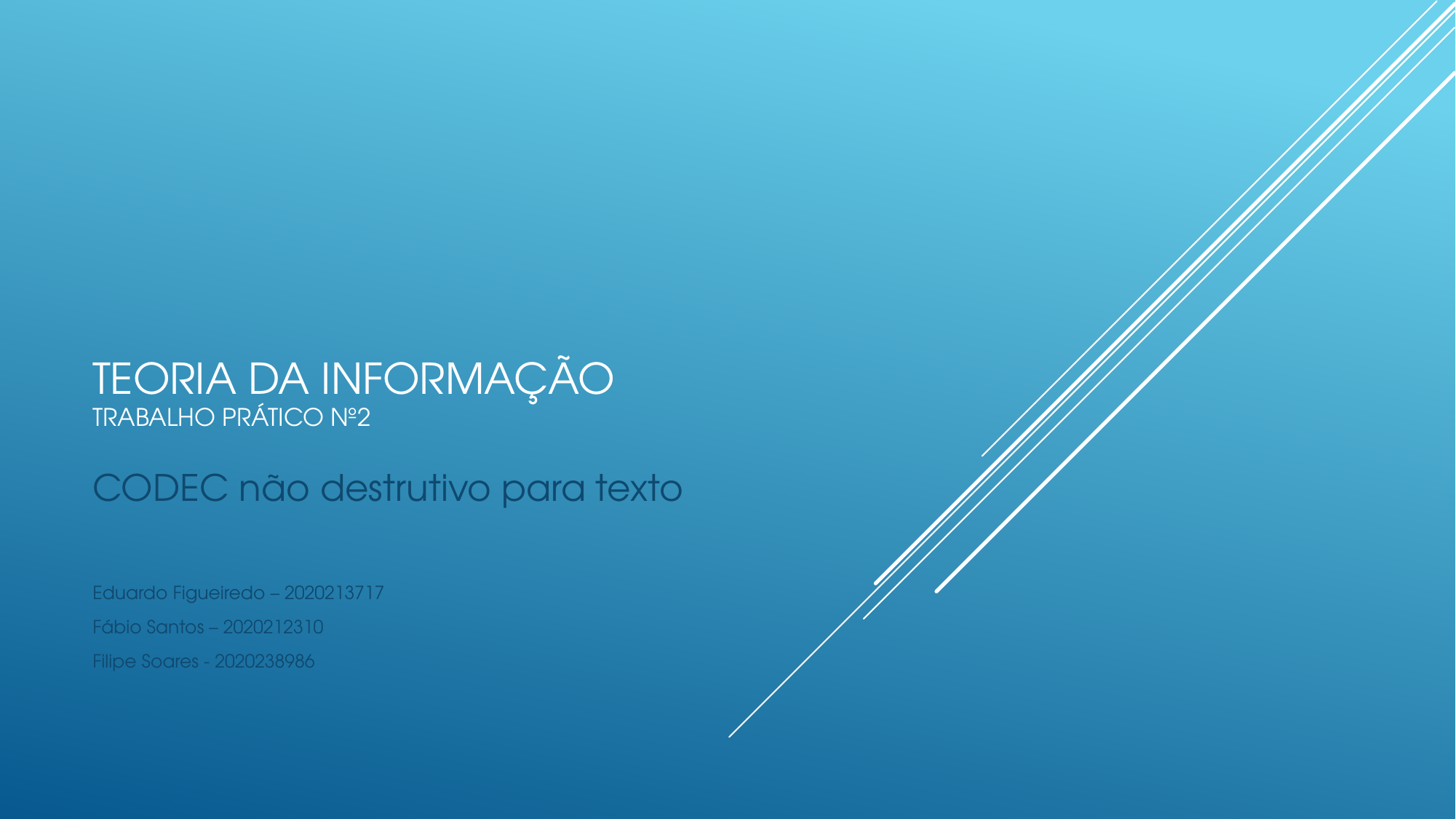

# Teoria da informação trabalho prático nº2
CODEC não destrutivo para texto

Eduardo Figueiredo – 2020213717
Fábio Santos – 2020212310
Filipe Soares - 2020238986